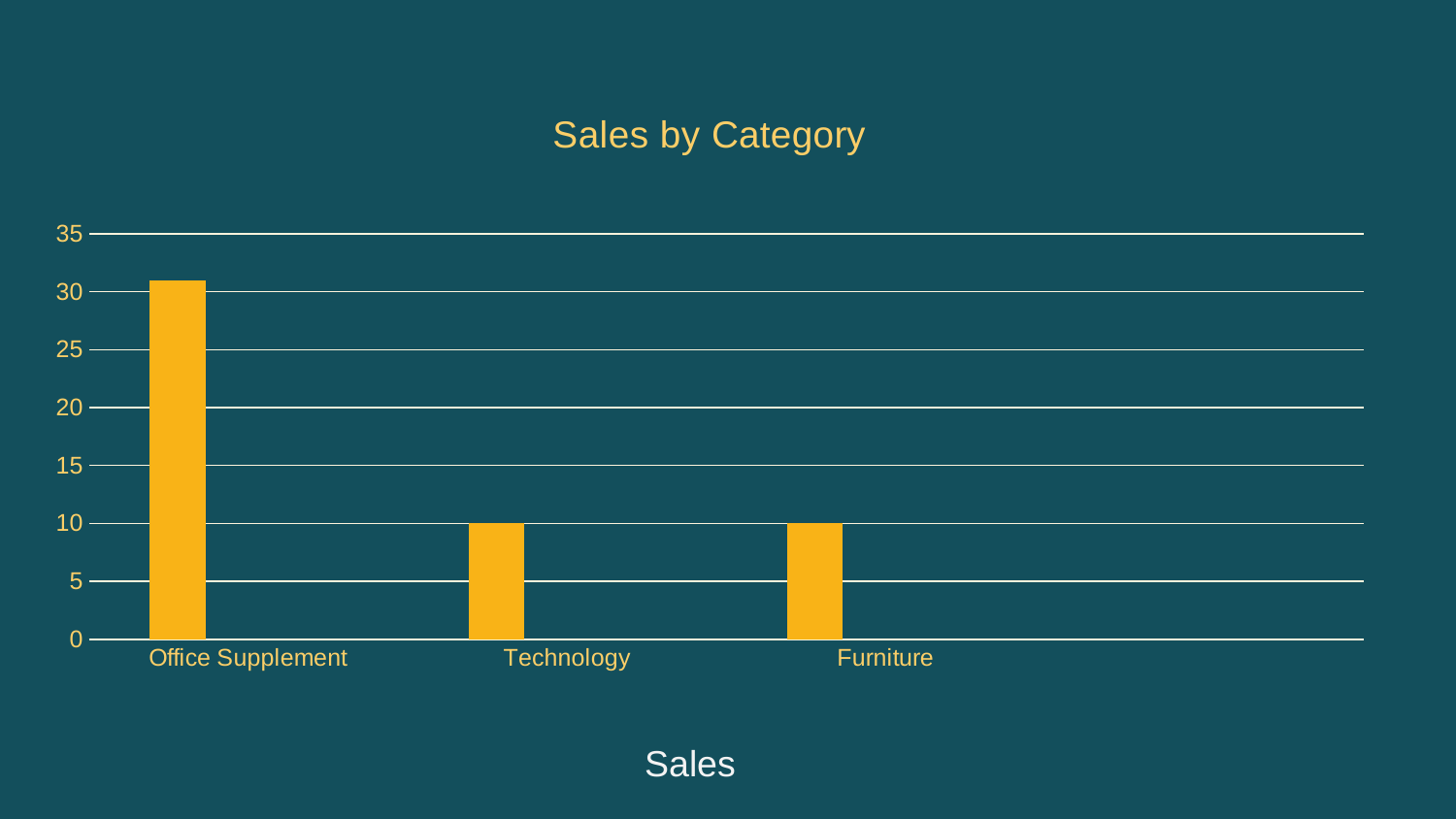

# Sales

### Chart: Sales by Category

| Category | Sales by Category | Column1 | Column2 |
|---|---|---|---|
| Office Supplement | 31.0 | None | None |
| Technology | 10.0 | None | None |
| Furniture | 10.0 | None | None |